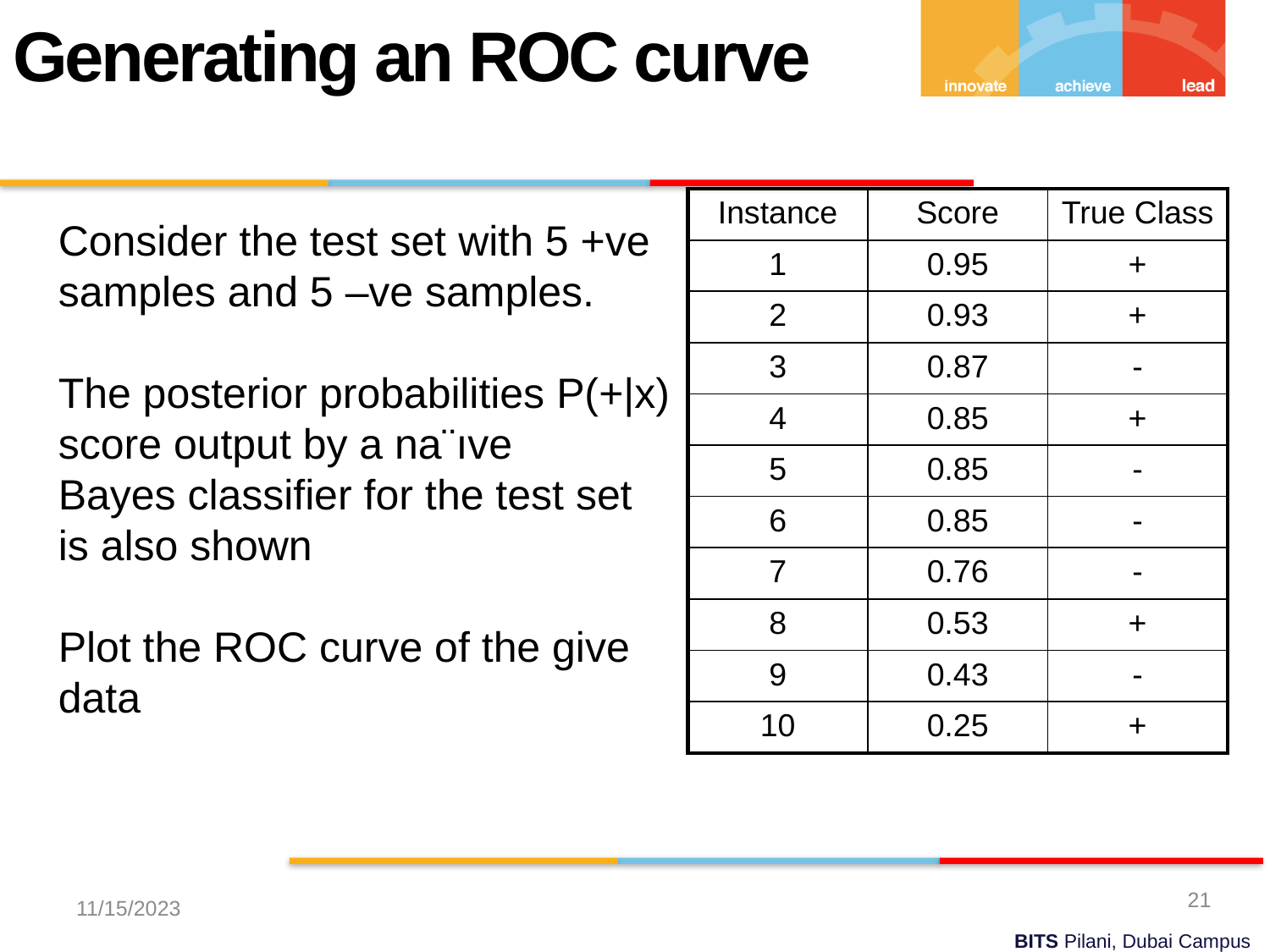

Generating an ROC curve
| Instance | Score | True Class |
| --- | --- | --- |
| 1 | 0.95 | + |
| 2 | 0.93 | + |
| 3 | 0.87 | - |
| 4 | 0.85 | + |
| 5 | 0.85 | - |
| 6 | 0.85 | - |
| 7 | 0.76 | - |
| 8 | 0.53 | + |
| 9 | 0.43 | - |
| 10 | 0.25 | + |

Consider the test set with 5 +ve
samples and 5 –ve samples.

The posterior probabilities P(+|x)
score output by a na¨ıve
Bayes classifier for the test set
is also shown

Plot the ROC curve of the give
data

21
11/15/2023